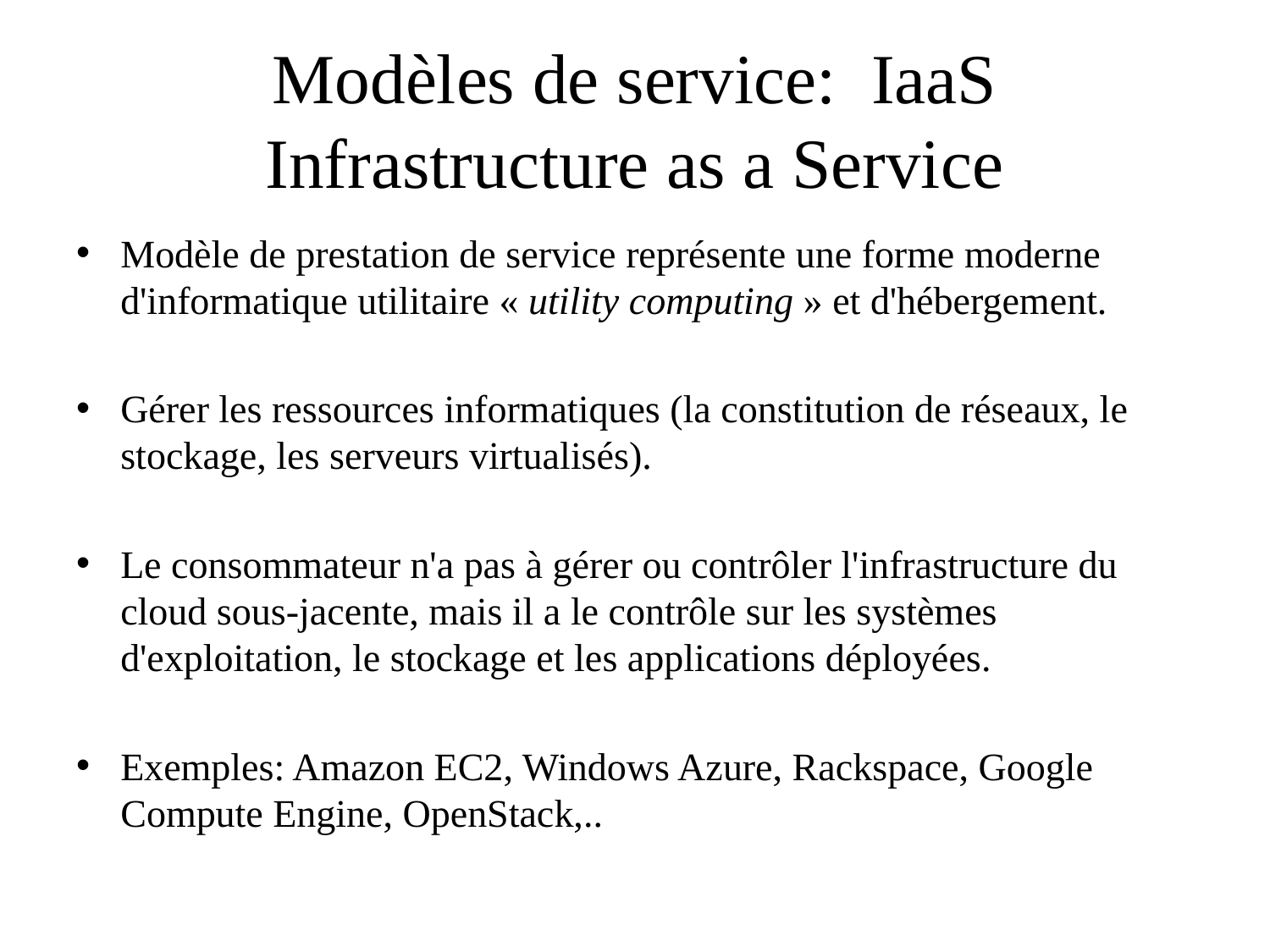

# Modèles de service:  IaaS Infrastructure as a Service
Modèle de prestation de service représente une forme moderne d'informatique utilitaire « utility computing » et d'hébergement.

Gérer les ressources informatiques (la constitution de réseaux, le stockage, les serveurs virtualisés).

Le consommateur n'a pas à gérer ou contrôler l'infrastructure du cloud sous-jacente, mais il a le contrôle sur les systèmes d'exploitation, le stockage et les applications déployées.

Exemples: Amazon EC2, Windows Azure, Rackspace, Google Compute Engine, OpenStack,..